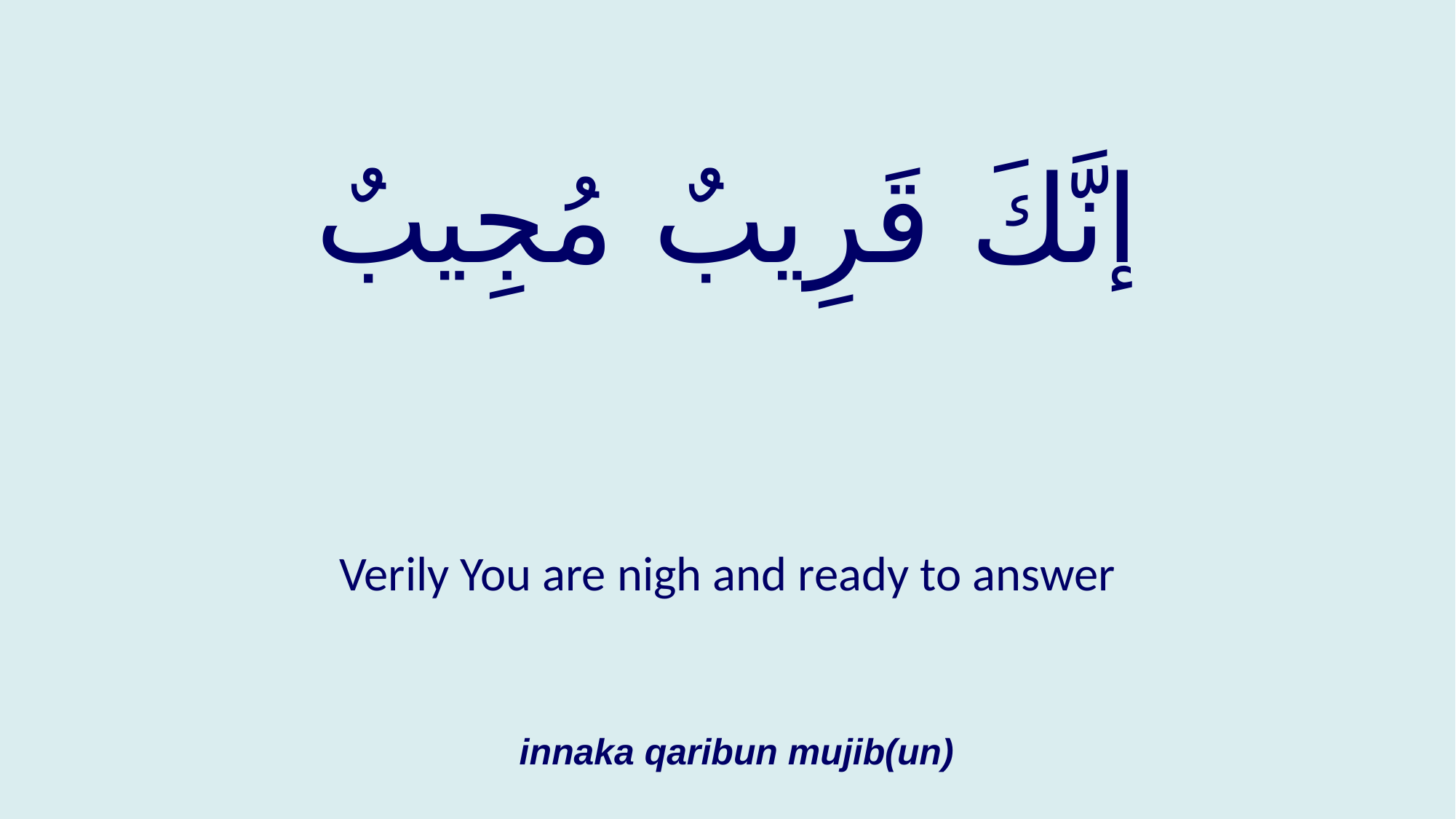

# إنَّكَ قَرِيبٌ مُجِيبٌ
Verily You are nigh and ready to answer
innaka qaribun mujib(un)